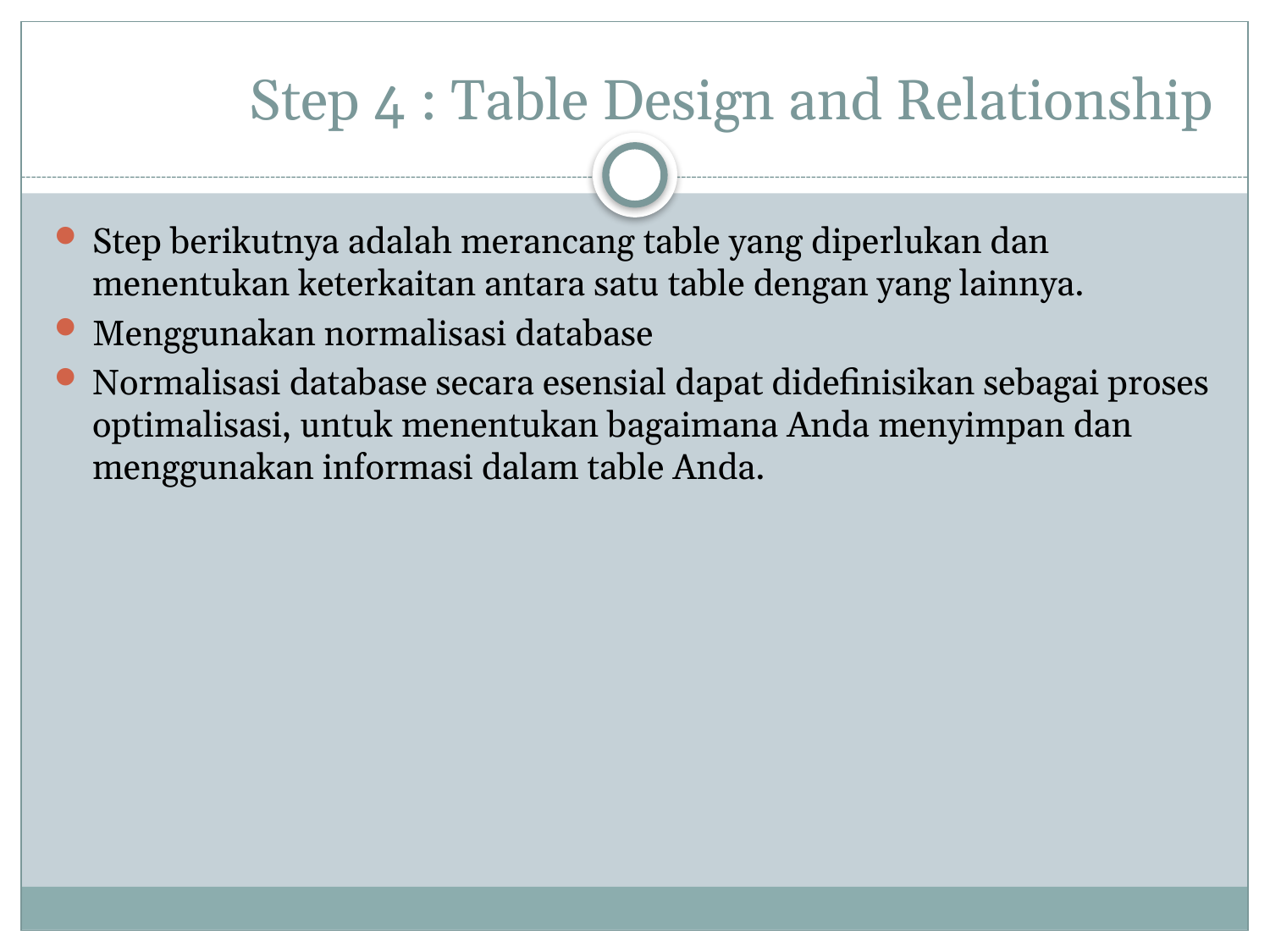

# Step 4 : Table Design and Relationship
Step berikutnya adalah merancang table yang diperlukan dan menentukan keterkaitan antara satu table dengan yang lainnya.
Menggunakan normalisasi database
Normalisasi database secara esensial dapat didefinisikan sebagai proses optimalisasi, untuk menentukan bagaimana Anda menyimpan dan menggunakan informasi dalam table Anda.